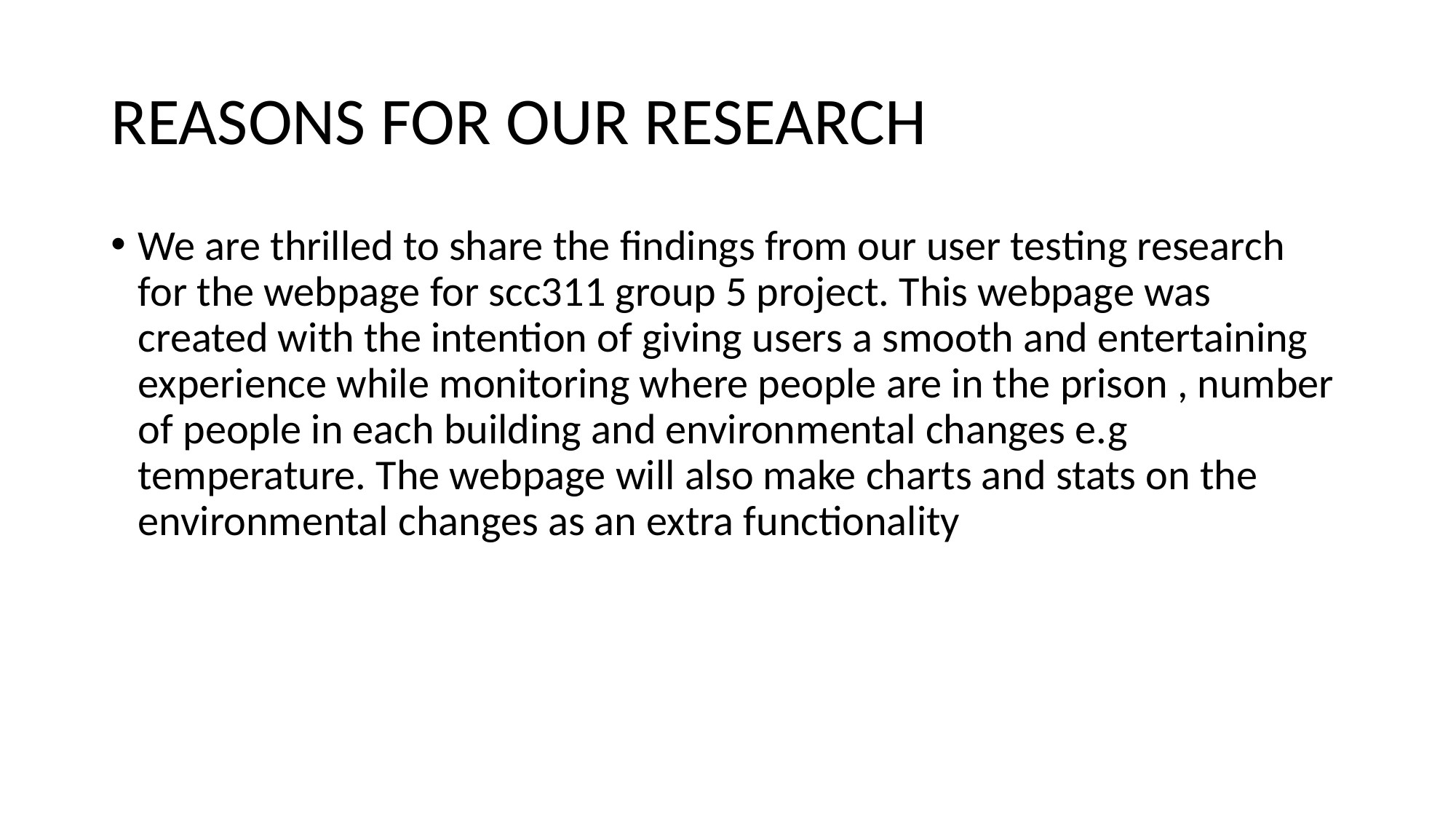

# REASONS FOR OUR RESEARCH
We are thrilled to share the findings from our user testing research for the webpage for scc311 group 5 project. This webpage was created with the intention of giving users a smooth and entertaining experience while monitoring where people are in the prison , number of people in each building and environmental changes e.g temperature. The webpage will also make charts and stats on the environmental changes as an extra functionality